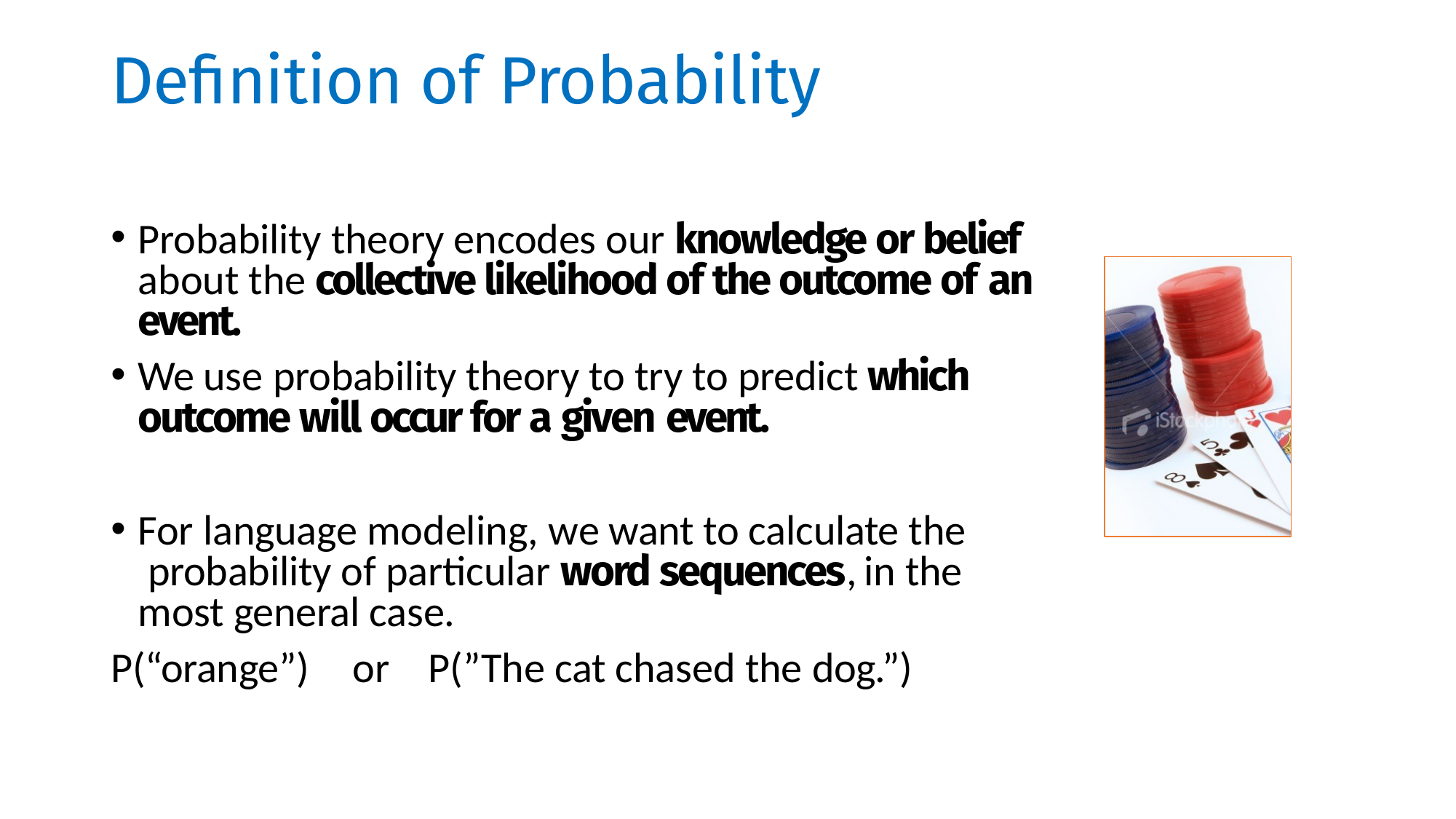

# Definition of Probability
Probability theory encodes our knowledge or belief  about the collective likelihood of the outcome of an  event.
We use probability theory to try to predict which  outcome will occur for a given event.

For language modeling, we want to calculate the  probability of particular word sequences, in the  most general case.
P(“orange”)	or	P(”The cat chased the dog.”)